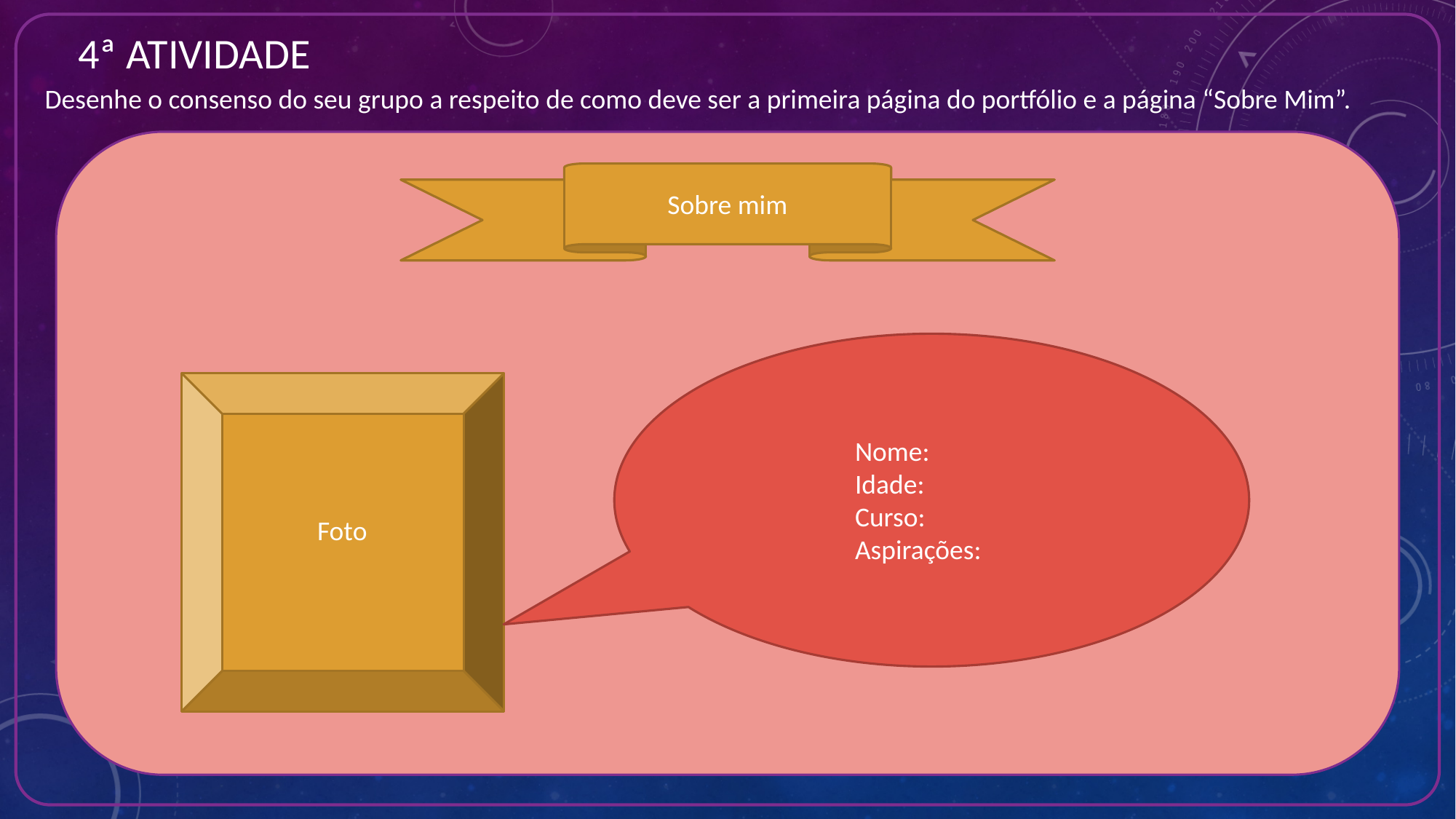

# 4ª atividade
Desenhe o consenso do seu grupo a respeito de como deve ser a primeira página do portfólio e a página “Sobre Mim”.

Sobre mim

Nome:
Idade:
Curso:
Aspirações:
Foto